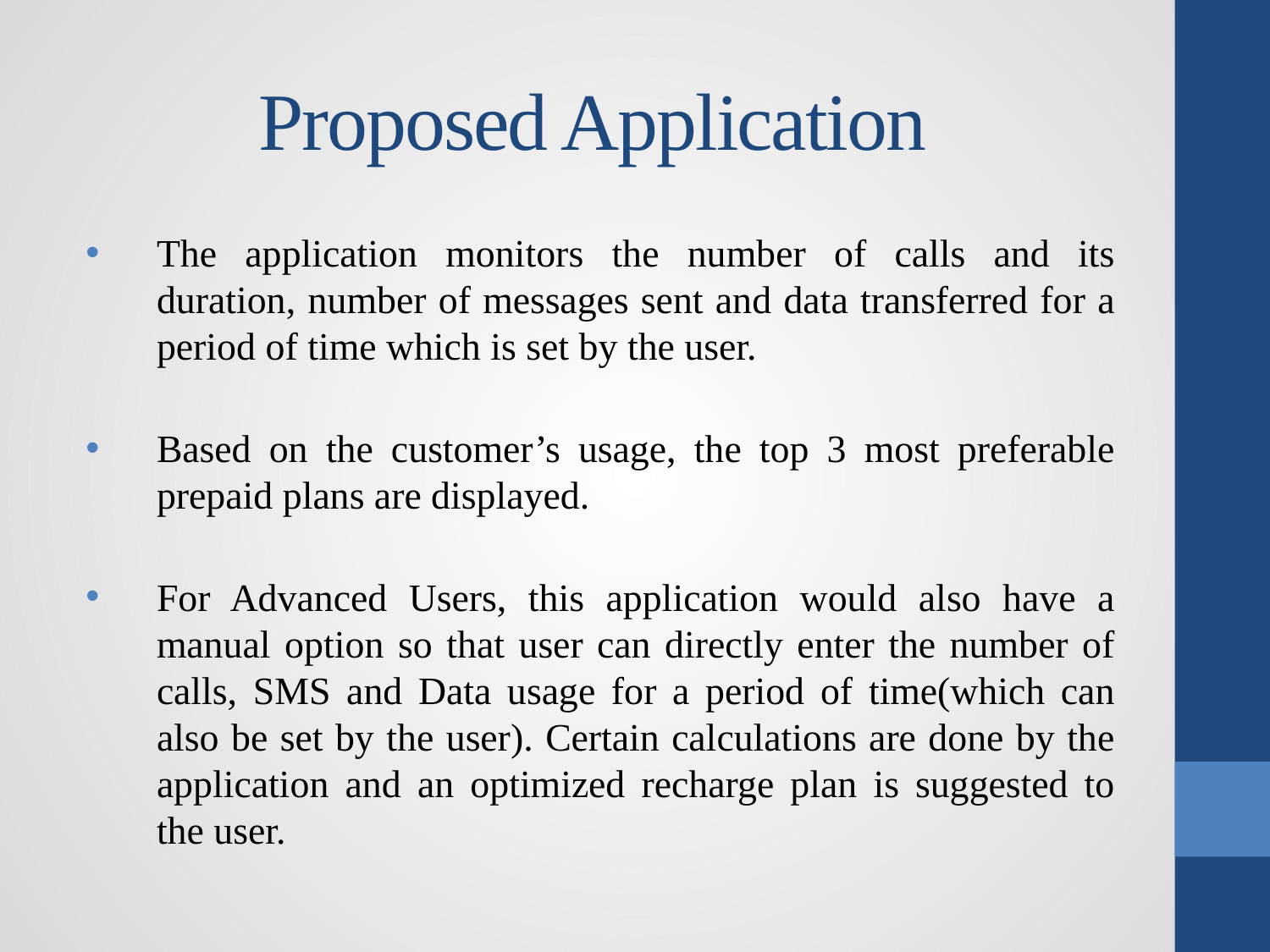

# Proposed Application
The application monitors the number of calls and its duration, number of messages sent and data transferred for a period of time which is set by the user.

Based on the customer’s usage, the top 3 most preferable prepaid plans are displayed.

For Advanced Users, this application would also have a manual option so that user can directly enter the number of calls, SMS and Data usage for a period of time(which can also be set by the user). Certain calculations are done by the application and an optimized recharge plan is suggested to the user.